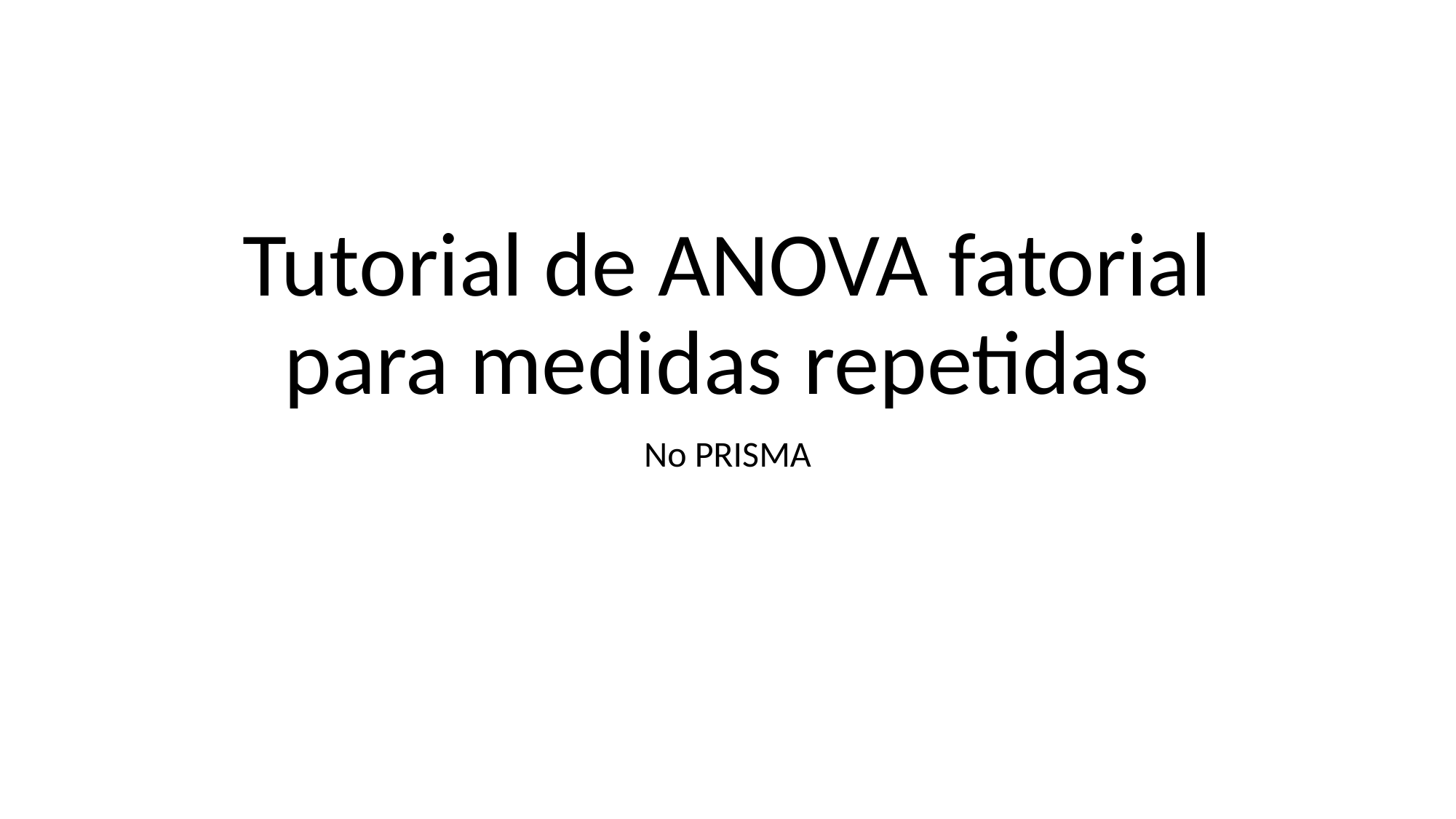

# Tutorial de ANOVA fatorial para medidas repetidas
No PRISMA